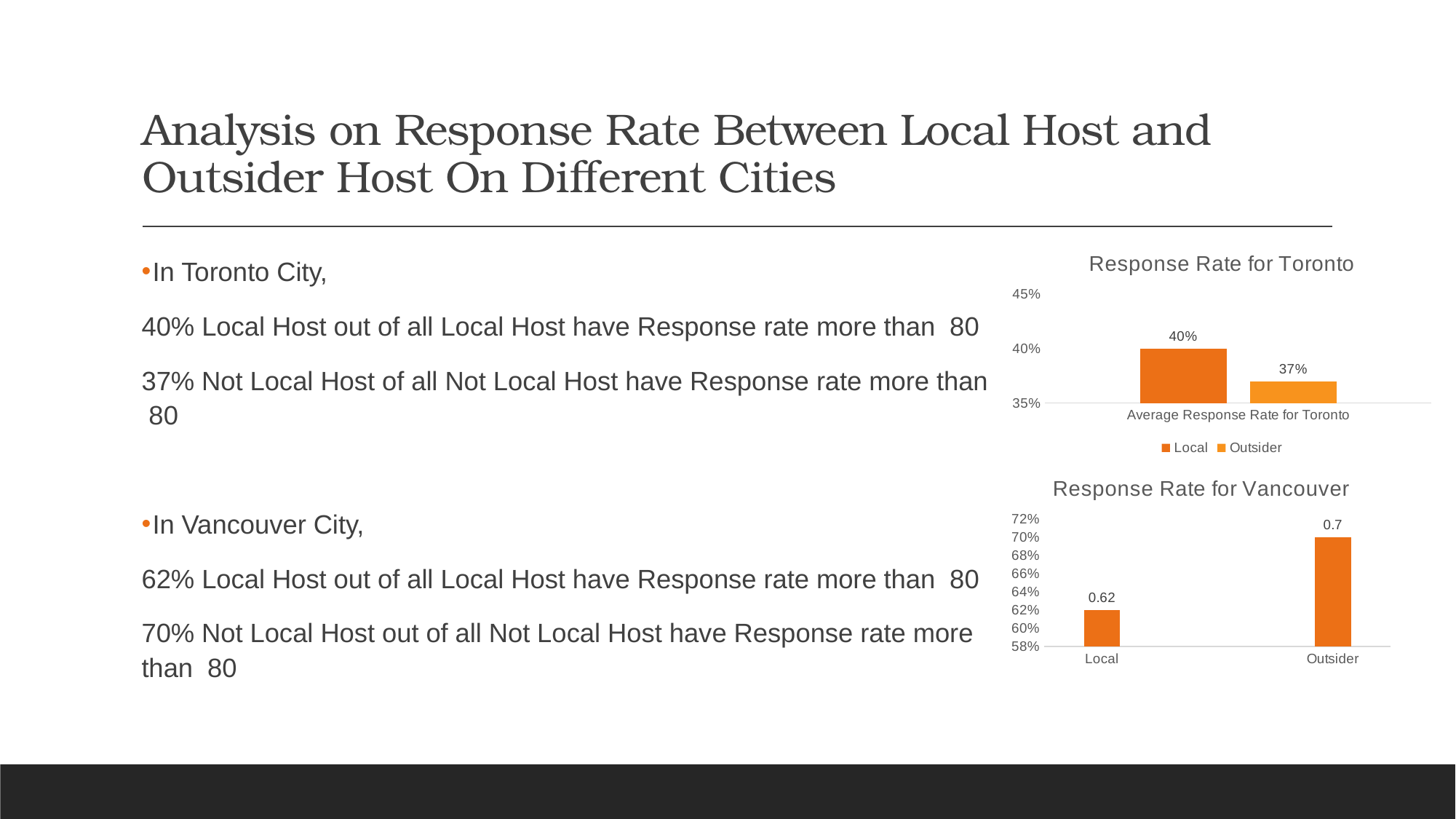

# Analysis on Response Rate Between Local Host and Outsider Host On Different Cities

### Chart: Response Rate for Toronto

| Category | Local | Outsider |
|---|---|---|
| Average Response Rate for Toronto | 0.4 | 0.37 |
In Toronto City,
40% Local Host out of all Local Host have Response rate more than  80
37% Not Local Host of all Not Local Host have Response rate more than  80

In Vancouver City,
62% Local Host out of all Local Host have Response rate more than  80
70% Not Local Host out of all Not Local Host have Response rate more than  80

### Chart: Response Rate for Vancouver

| Category |  |
|---|---|
| Local | 0.62 |
|  | None |
| Outsider | 0.7 |